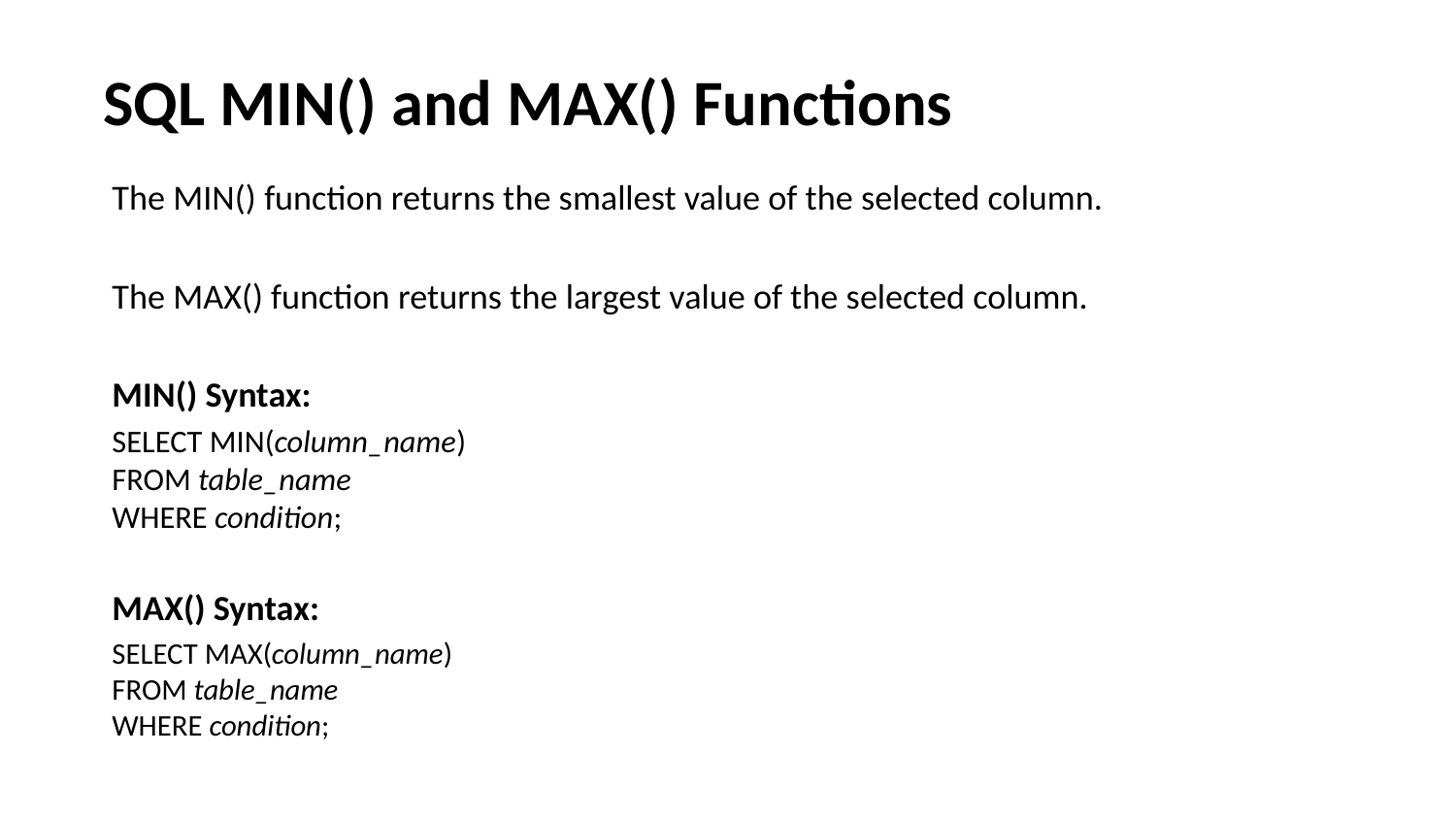

# SQL MIN() and MAX() Functions
The MIN() function returns the smallest value of the selected column.

The MAX() function returns the largest value of the selected column.

MIN() Syntax:
SELECT MIN(column_name)
FROM table_name
WHERE condition;

MAX() Syntax:
SELECT MAX(column_name)
FROM table_name
WHERE condition;